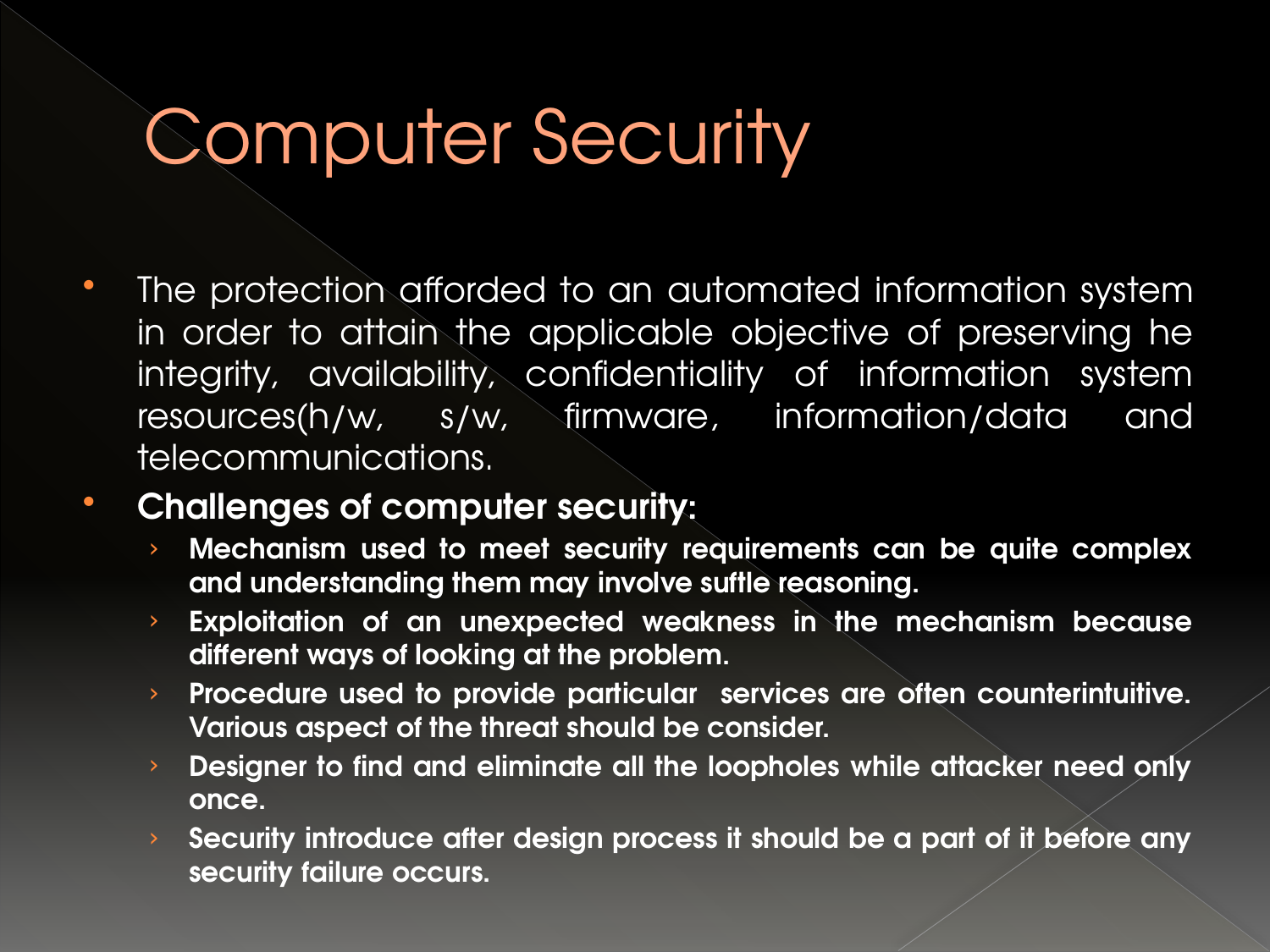

# Computer Security
The protection afforded to an automated information system in order to attain the applicable objective of preserving he integrity, availability, confidentiality of information system resources(h/w, s/w, firmware, information/data and telecommunications.
Challenges of computer security:
Mechanism used to meet security requirements can be quite complex and understanding them may involve suftle reasoning.
Exploitation of an unexpected weakness in the mechanism because different ways of looking at the problem.
Procedure used to provide particular  services are often counterintuitive. Various aspect of the threat should be consider.
Designer to find and eliminate all the loopholes while attacker need only once.
Security introduce after design process it should be a part of it before any security failure occurs.